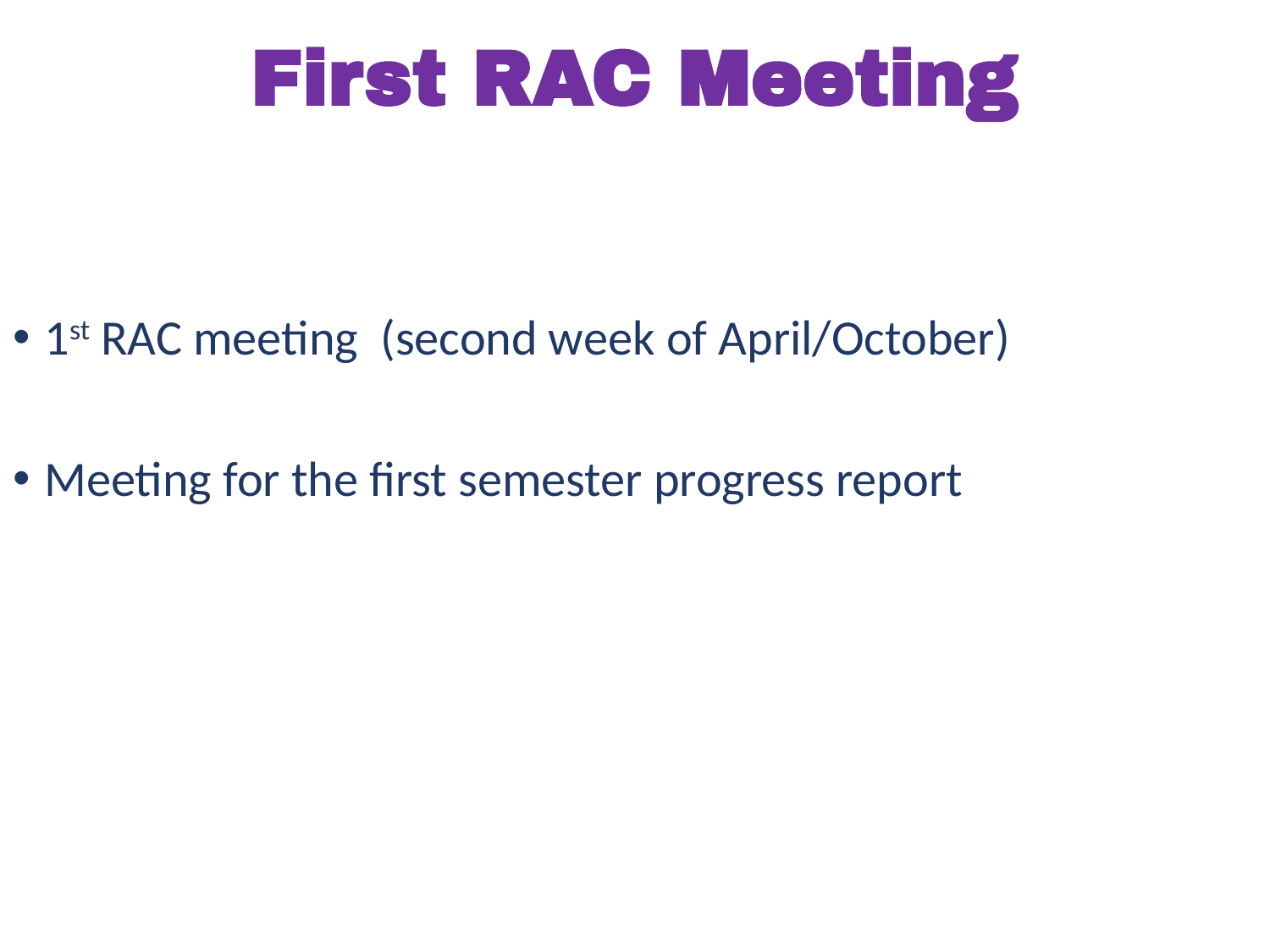

# First RAC Meeting
1st RAC meeting  (second week of April/October)

Meeting for the first semester progress report